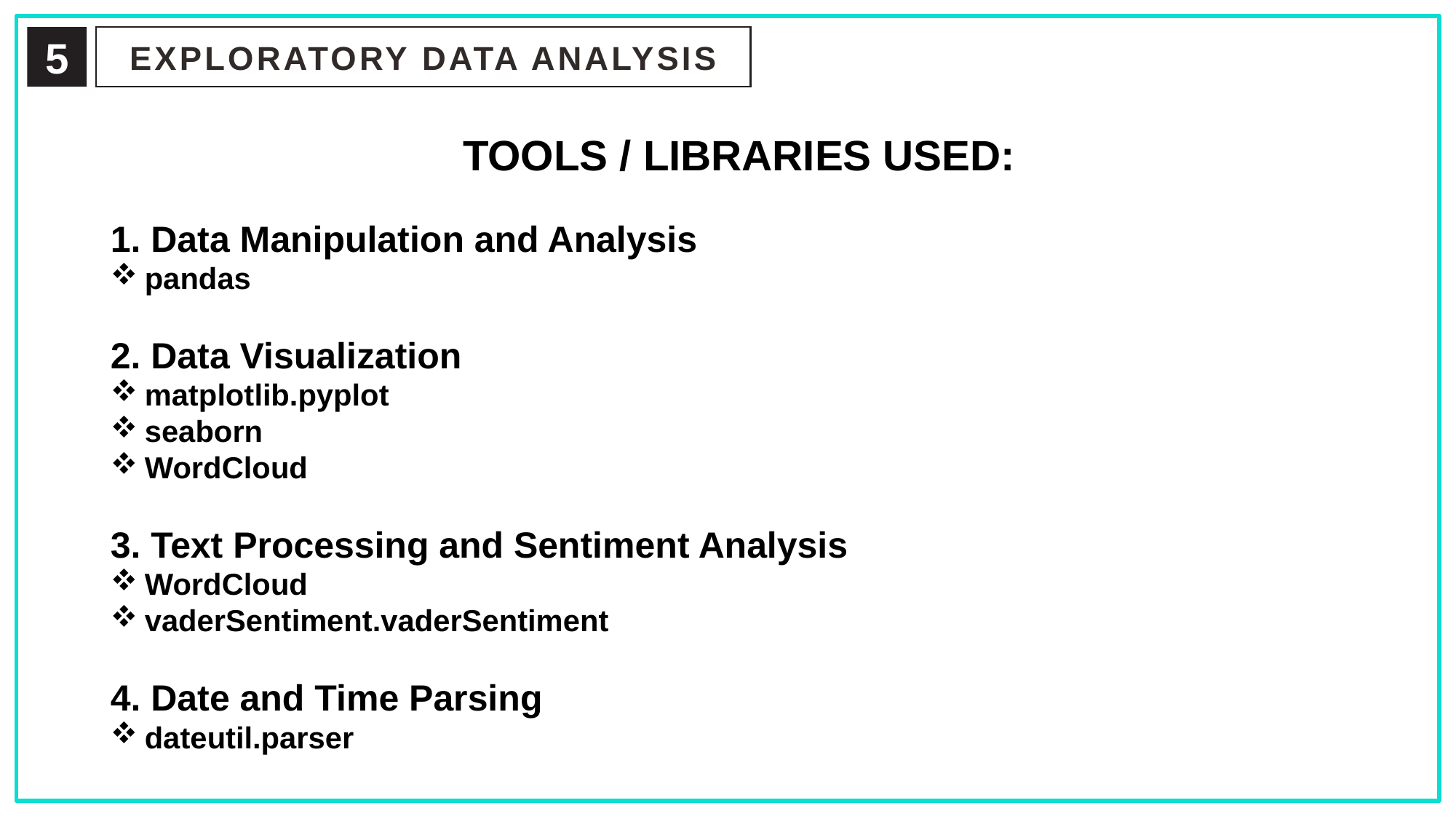

5
EXPLORATORY DATA ANALYSIS
TOOLS / LIBRARIES USED:

1. Data Manipulation and Analysis
pandas

2. Data Visualization
matplotlib.pyplot
seaborn
WordCloud

3. Text Processing and Sentiment Analysis
WordCloud
vaderSentiment.vaderSentiment

4. Date and Time Parsing
dateutil.parser